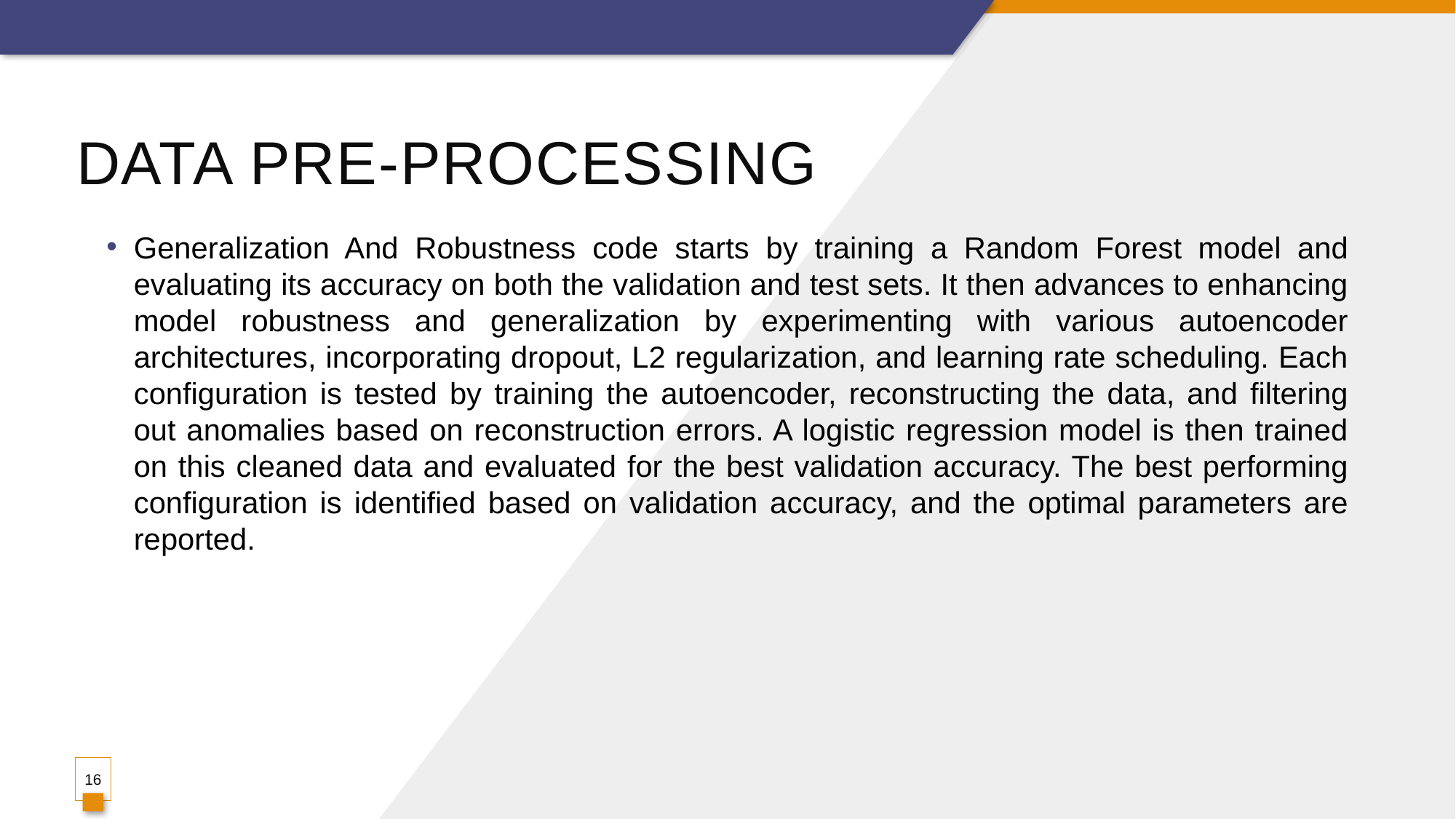

# DATA PRE-PROCESSING
Generalization And Robustness code starts by training a Random Forest model and evaluating its accuracy on both the validation and test sets. It then advances to enhancing model robustness and generalization by experimenting with various autoencoder architectures, incorporating dropout, L2 regularization, and learning rate scheduling. Each configuration is tested by training the autoencoder, reconstructing the data, and filtering out anomalies based on reconstruction errors. A logistic regression model is then trained on this cleaned data and evaluated for the best validation accuracy. The best performing configuration is identified based on validation accuracy, and the optimal parameters are reported.
16